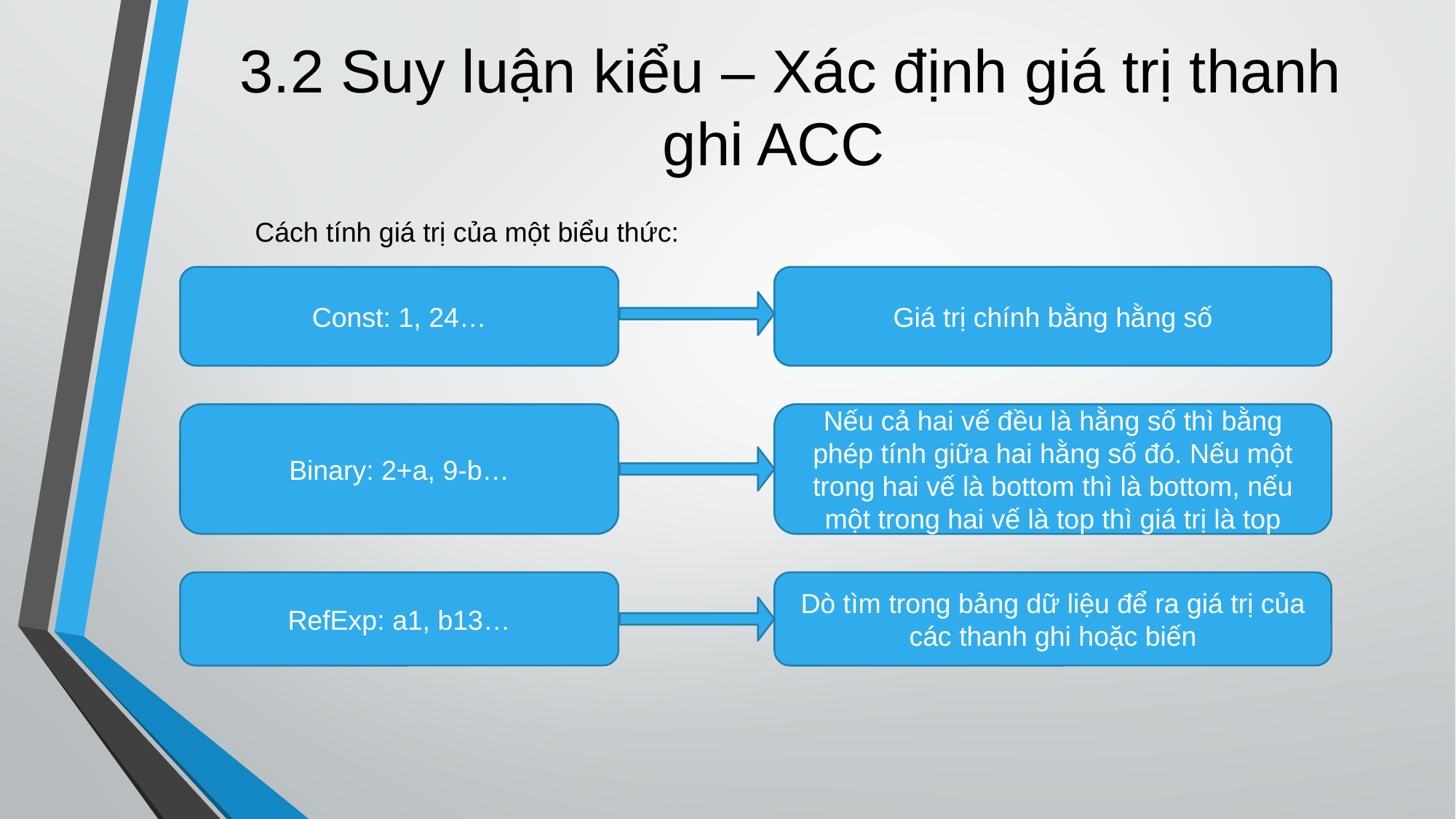

# 3.2 Suy luận kiểu – Xác định giá trị thanh ghi ACC
Cách tính giá trị của một biểu thức:
Const: 1, 24…
Giá trị chính bằng hằng số

Binary: 2+a, 9-b…
Nếu cả hai vế đều là hằng số thì bằng phép tính giữa hai hằng số đó. Nếu một trong hai vế là bottom thì là bottom, nếu một trong hai vế là top thì giá trị là top

RefExp: a1, b13…
Dò tìm trong bảng dữ liệu để ra giá trị của các thanh ghi hoặc biến